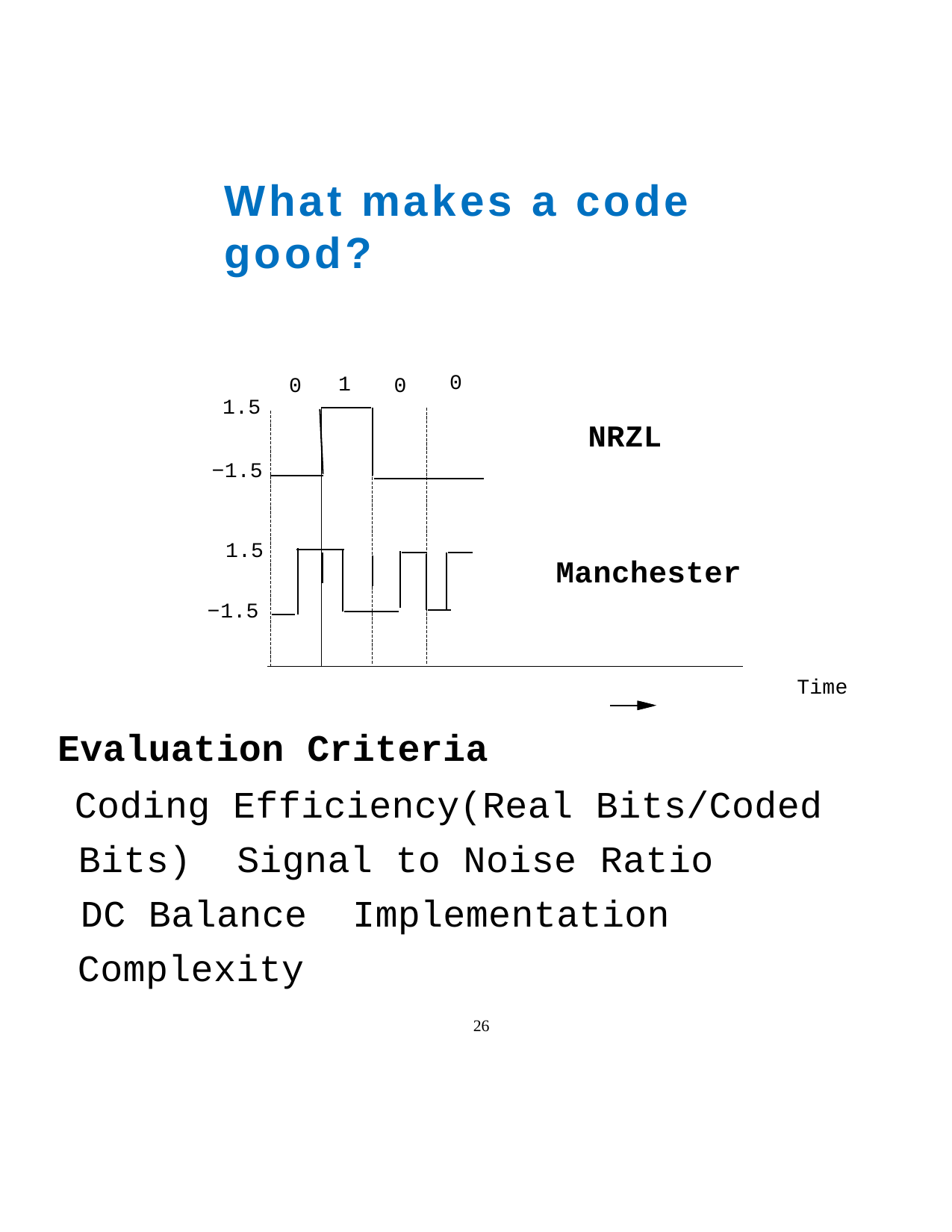

What makes a code good?
0
1
0
0
1.5

NRZL
−1.5

1.5

Manchester

           −1.5

Time

Evaluation Criteria
Coding Efficiency(Real Bits/Coded Bits)  Signal to Noise Ratio
DC Balance  Implementation Complexity

26